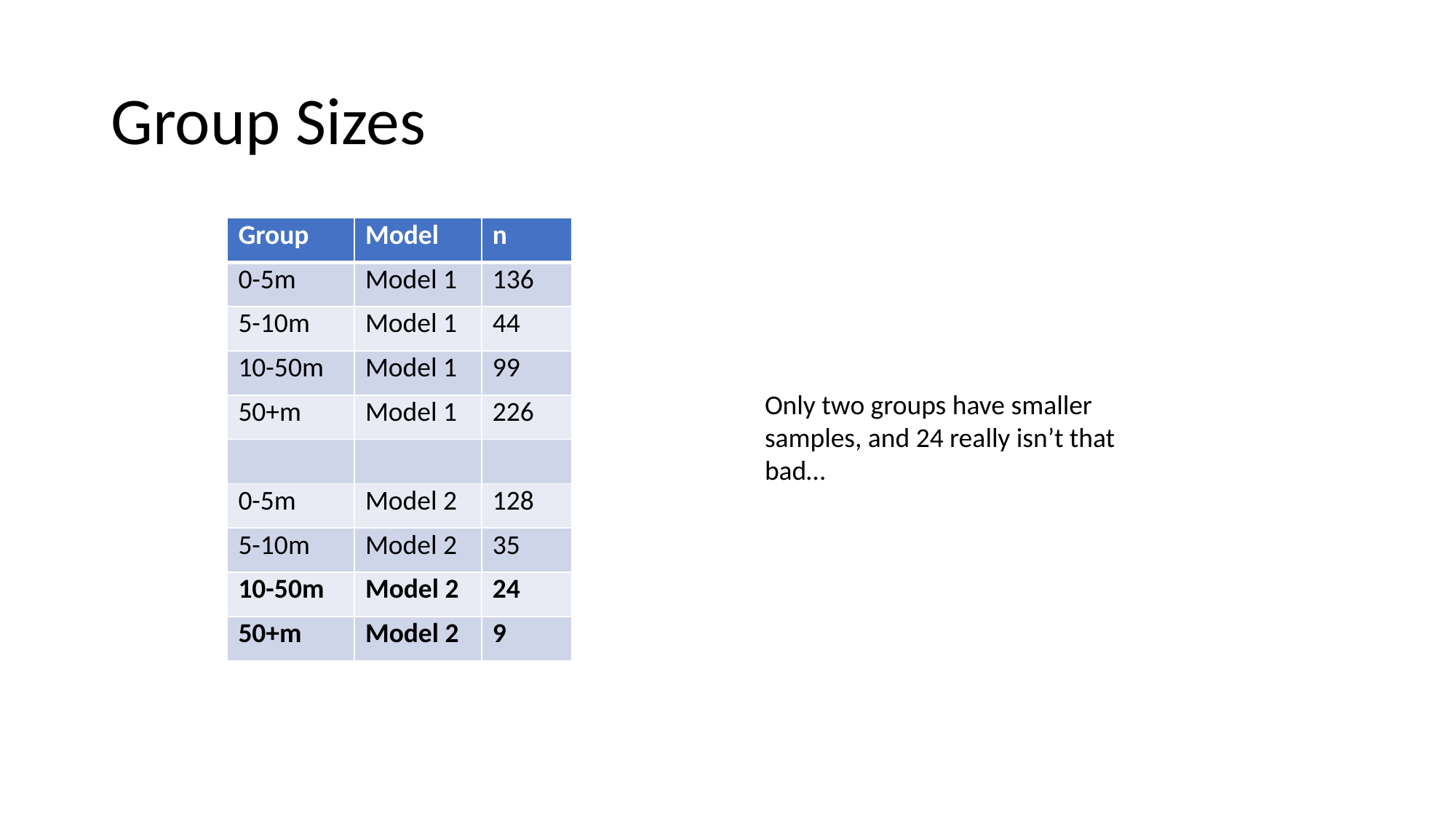

# Group Sizes
| Group | Model | n |
| --- | --- | --- |
| 0-5m | Model 1 | 136 |
| 5-10m | Model 1 | 44 |
| 10-50m | Model 1 | 99 |
| 50+m | Model 1 | 226 |
|  |  |  |
| 0-5m | Model 2 | 128 |
| 5-10m | Model 2 | 35 |
| 10-50m | Model 2 | 24 |
| 50+m | Model 2 | 9 |
Only two groups have smaller samples, and 24 really isn’t that bad…